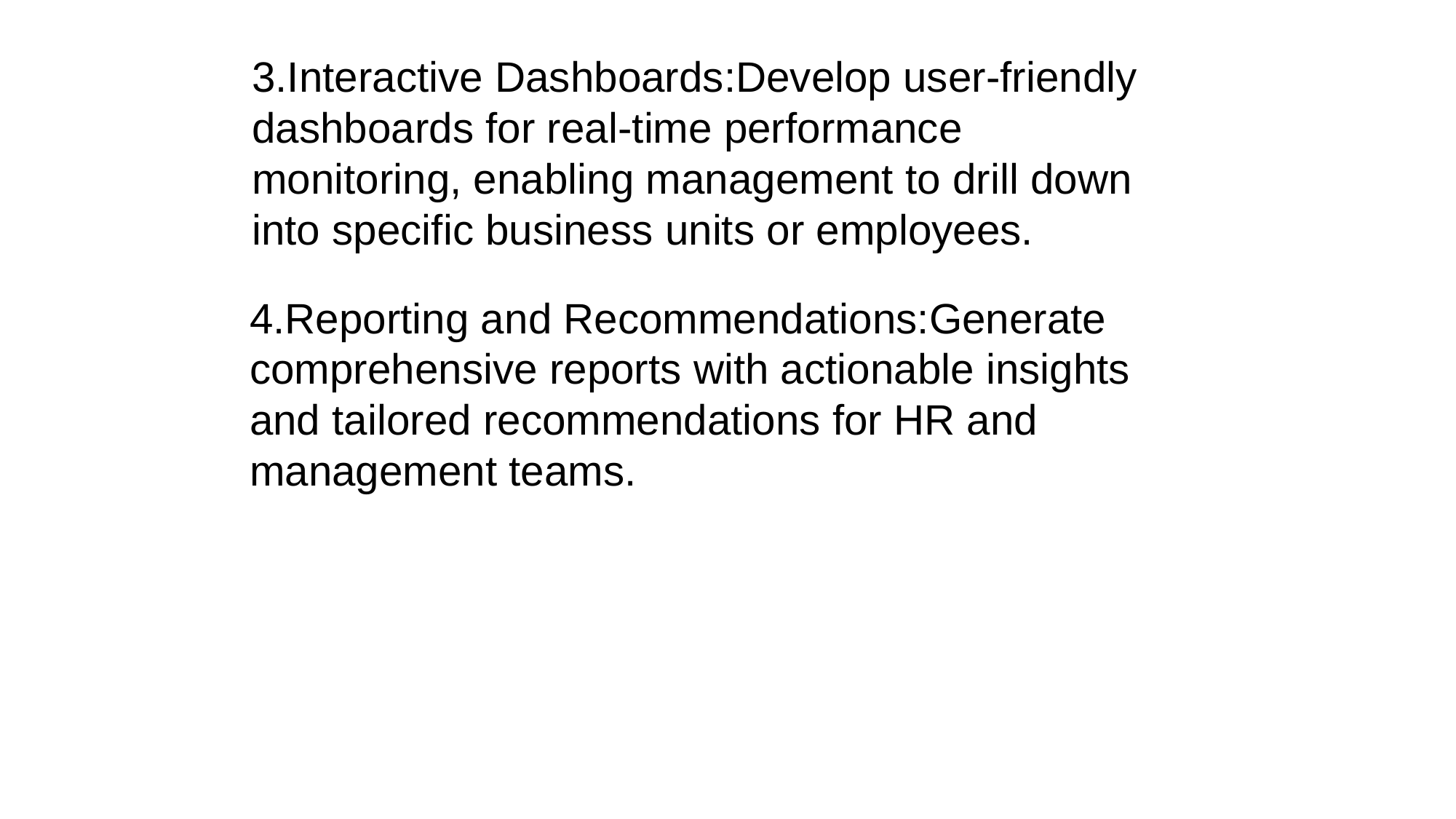

3.Interactive Dashboards:Develop user-friendly dashboards for real-time performance monitoring, enabling management to drill down into specific business units or employees.
4.Reporting and Recommendations:Generate comprehensive reports with actionable insights and tailored recommendations for HR and management teams.